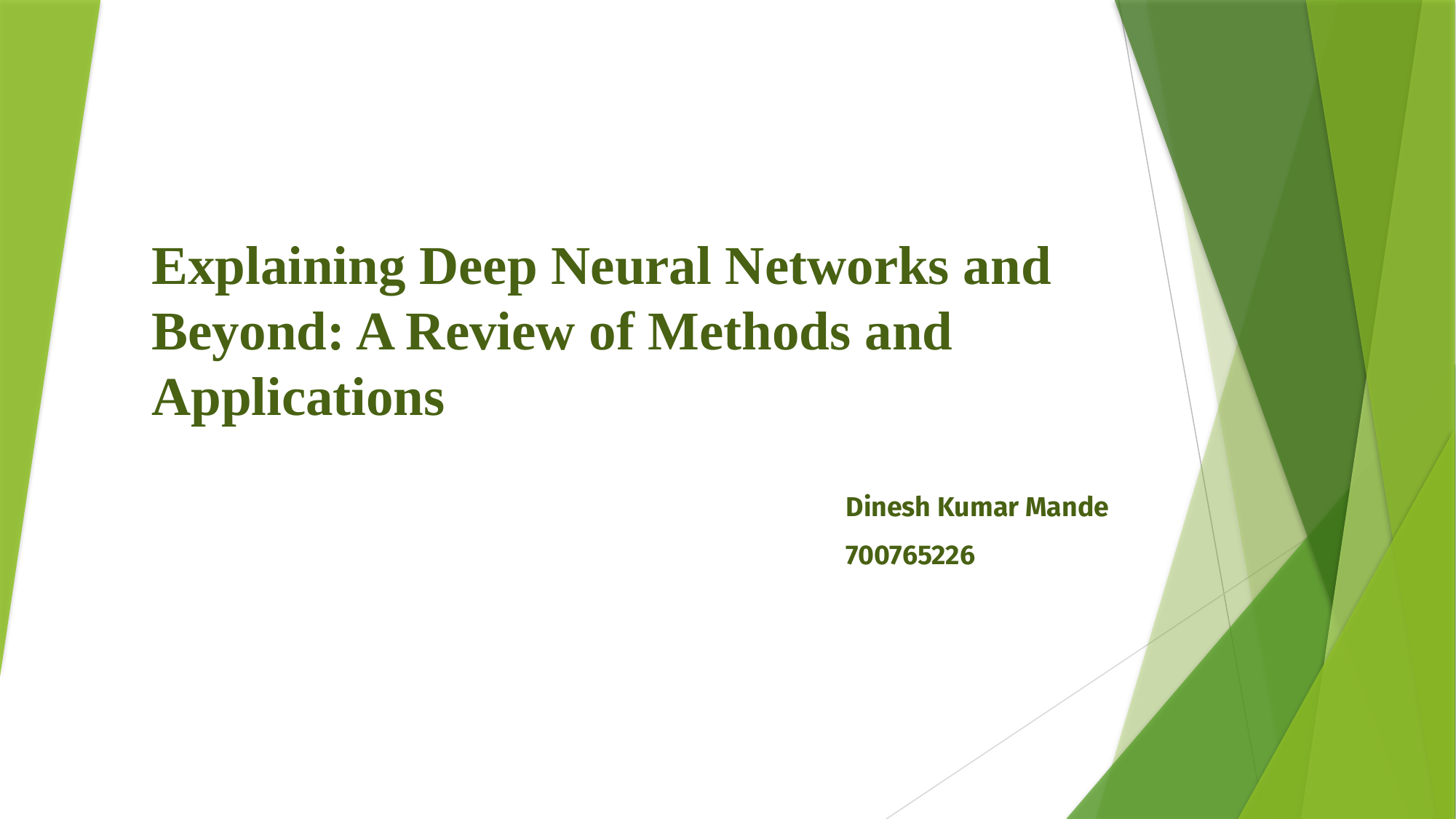

# Explaining Deep Neural Networks and Beyond: A Review of Methods and Applications
Dinesh Kumar Mande
700765226